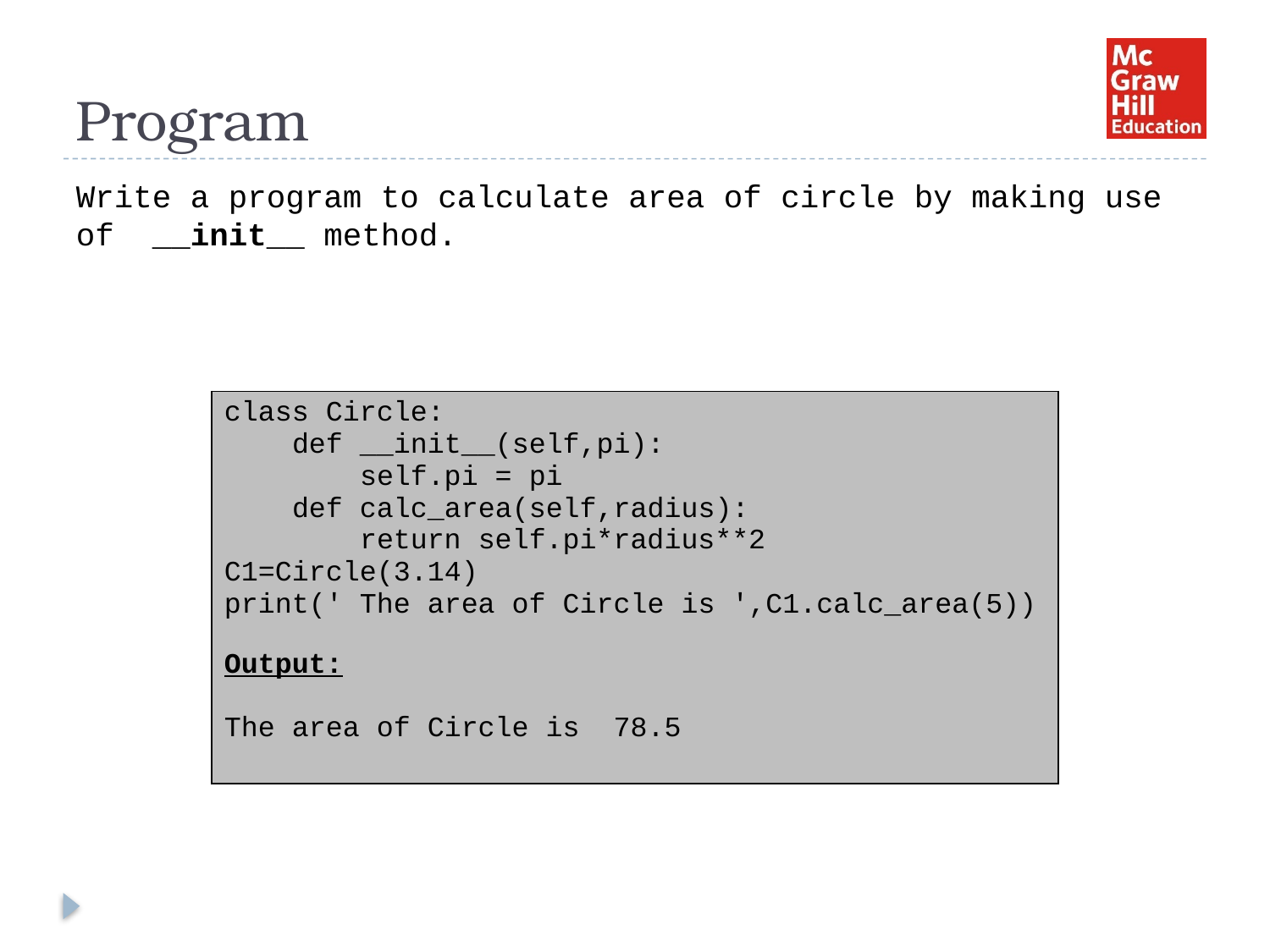

# Program
Write a program to calculate area of circle by making use of  __init__ method.

| class Circle: def \_\_init\_\_(self,pi): self.pi = pi def calc\_area(self,radius): return self.pi\*radius\*\*2 C1=Circle(3.14) print(' The area of Circle is ',C1.calc\_area(5))   Output:   The area of Circle is 78.5 |
| --- |